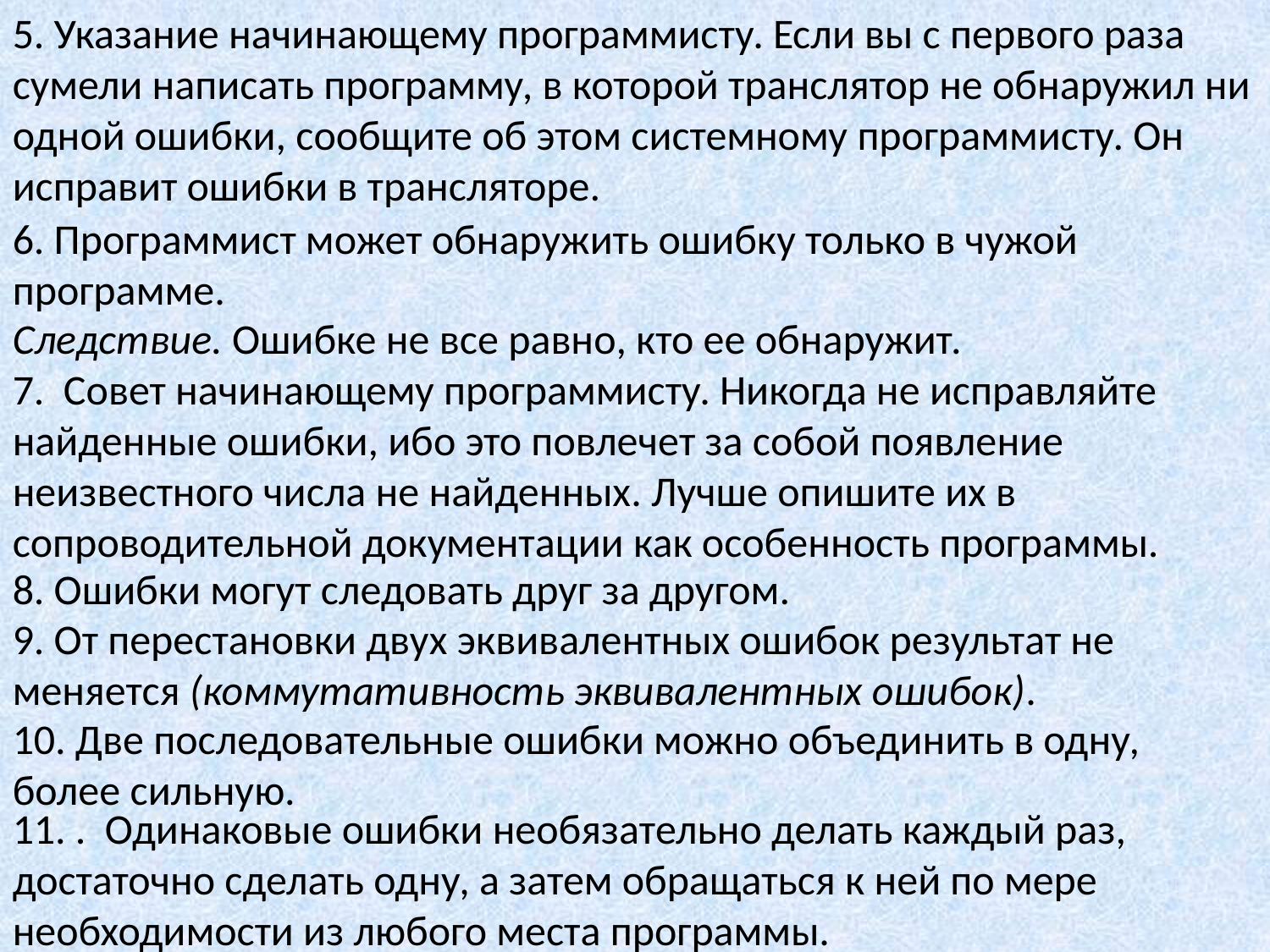

5. Указание начинающему программисту. Если вы с первого раза сумели написать программу, в которой транслятор не обнаружил ни одной ошибки, сообщите об этом системному программисту. Он исправит ошибки в трансляторе.
6. Программист может обнаружить ошибку только в чужой программе.
Следствие. Ошибке не все равно, кто ее обнаружит.

7.  Совет начинающему программисту. Никогда не исправляйте найденные ошибки, ибо это повлечет за собой появление неизвестного числа не найденных. Лучше опишите их в сопроводительной документации как особенность программы.
8. Ошибки могут следовать друг за другом.
9. От перестановки двух эквивалентных ошибок результат не меняется (коммутативность эквивалентных ошибок).
10. Две последовательные ошибки можно объединить в одну, более сильную.
11. .  Одинаковые ошибки необязательно делать каждый раз, достаточно сделать одну, а затем обращаться к ней по мере необходимости из любого места программы.